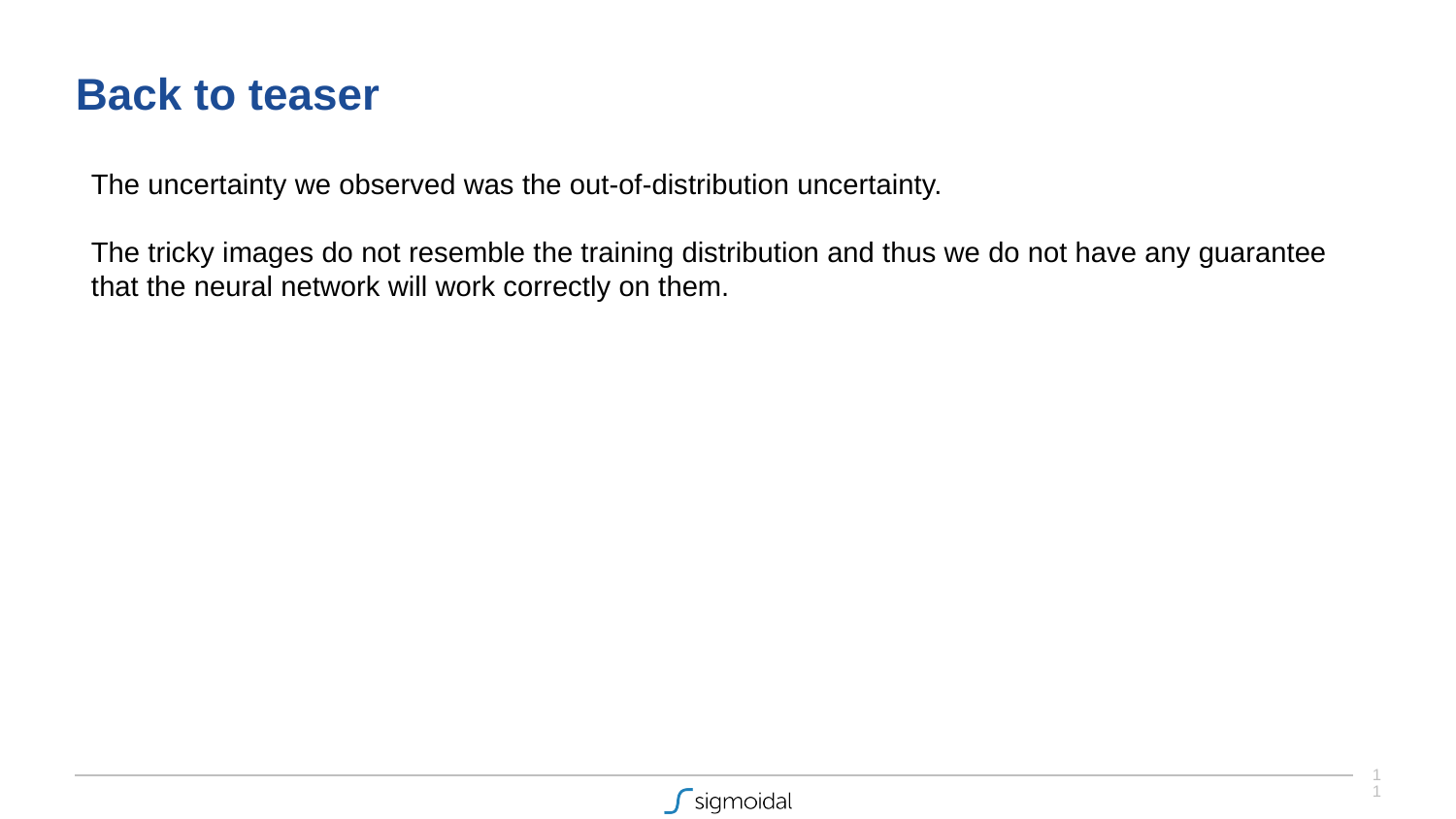

# Back to teaser
The uncertainty we observed was the out-of-distribution uncertainty.

The tricky images do not resemble the training distribution and thus we do not have any guarantee that the neural network will work correctly on them.
11